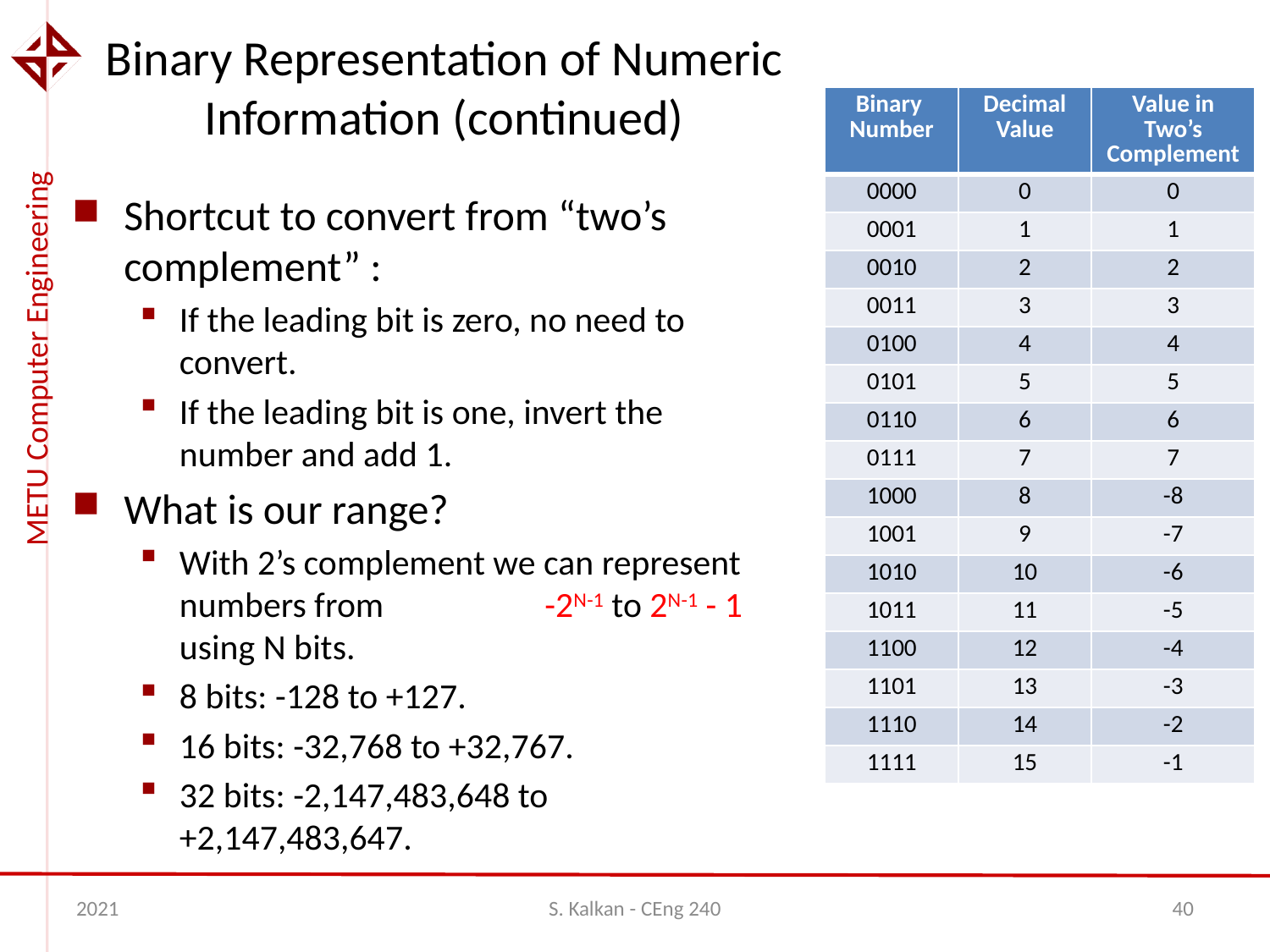

# Binary Representation of Numeric Information (continued)
| Binary Number | Decimal Value | Value in Two’s Complement |
| --- | --- | --- |
| 0000 | 0 | 0 |
| 0001 | 1 | 1 |
| 0010 | 2 | 2 |
| 0011 | 3 | 3 |
| 0100 | 4 | 4 |
| 0101 | 5 | 5 |
| 0110 | 6 | 6 |
| 0111 | 7 | 7 |
| 1000 | 8 | -8 |
| 1001 | 9 | -7 |
| 1010 | 10 | -6 |
| 1011 | 11 | -5 |
| 1100 | 12 | -4 |
| 1101 | 13 | -3 |
| 1110 | 14 | -2 |
| 1111 | 15 | -1 |
Shortcut to convert from “two’s complement” :
If the leading bit is zero, no need to convert.
If the leading bit is one, invert the number and add 1.
What is our range?
With 2’s complement we can represent numbers from                    -2N-1 to 2N-1 - 1 using N bits.
8 bits: -128 to +127.
16 bits: -32,768 to +32,767.
32 bits: -2,147,483,648 to +2,147,483,647.

2021
S. Kalkan - CEng 240
40